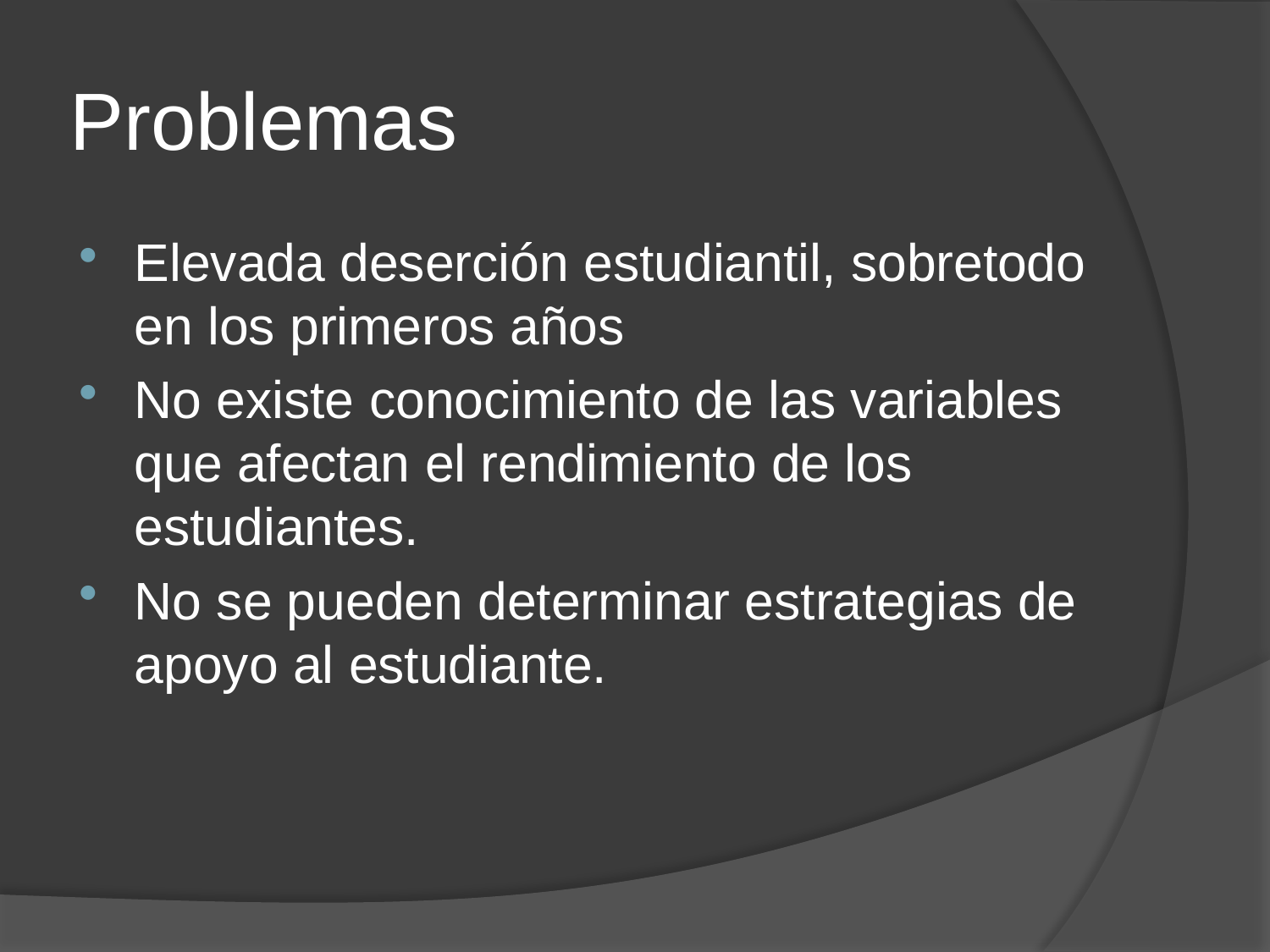

# Problemas
Elevada deserción estudiantil, sobretodo en los primeros años
No existe conocimiento de las variables que afectan el rendimiento de los estudiantes.
No se pueden determinar estrategias de apoyo al estudiante.